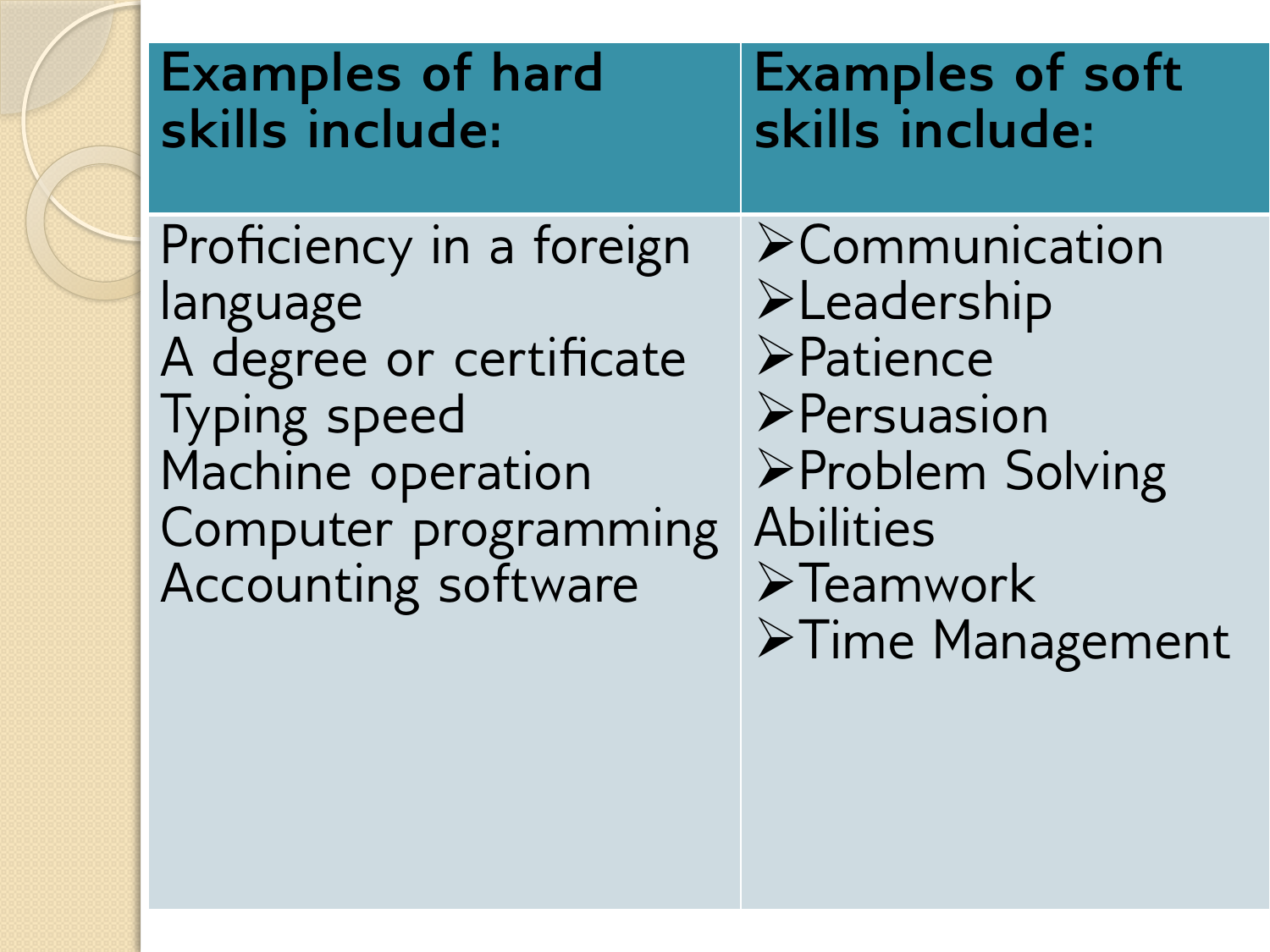

#
| Examples of hard skills include: | Examples of soft skills include: |
| --- | --- |
| Proficiency in a foreign language A degree or certificate Typing speed Machine operation Computer programming Accounting software | Communication Leadership Patience Persuasion Problem Solving Abilities Teamwork Time Management |